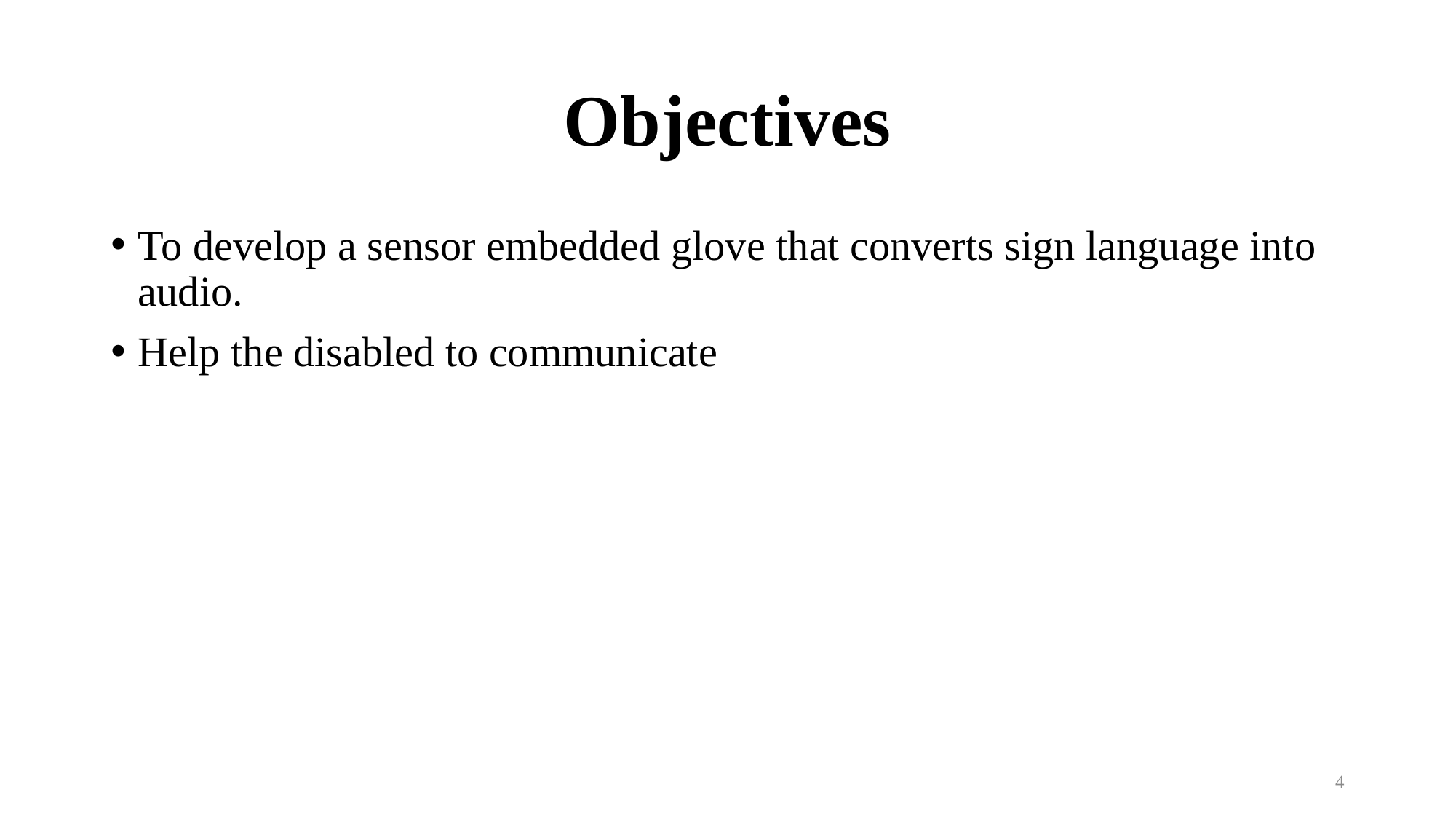

# Objectives
To develop a sensor embedded glove that converts sign language into audio.
Help the disabled to communicate
4